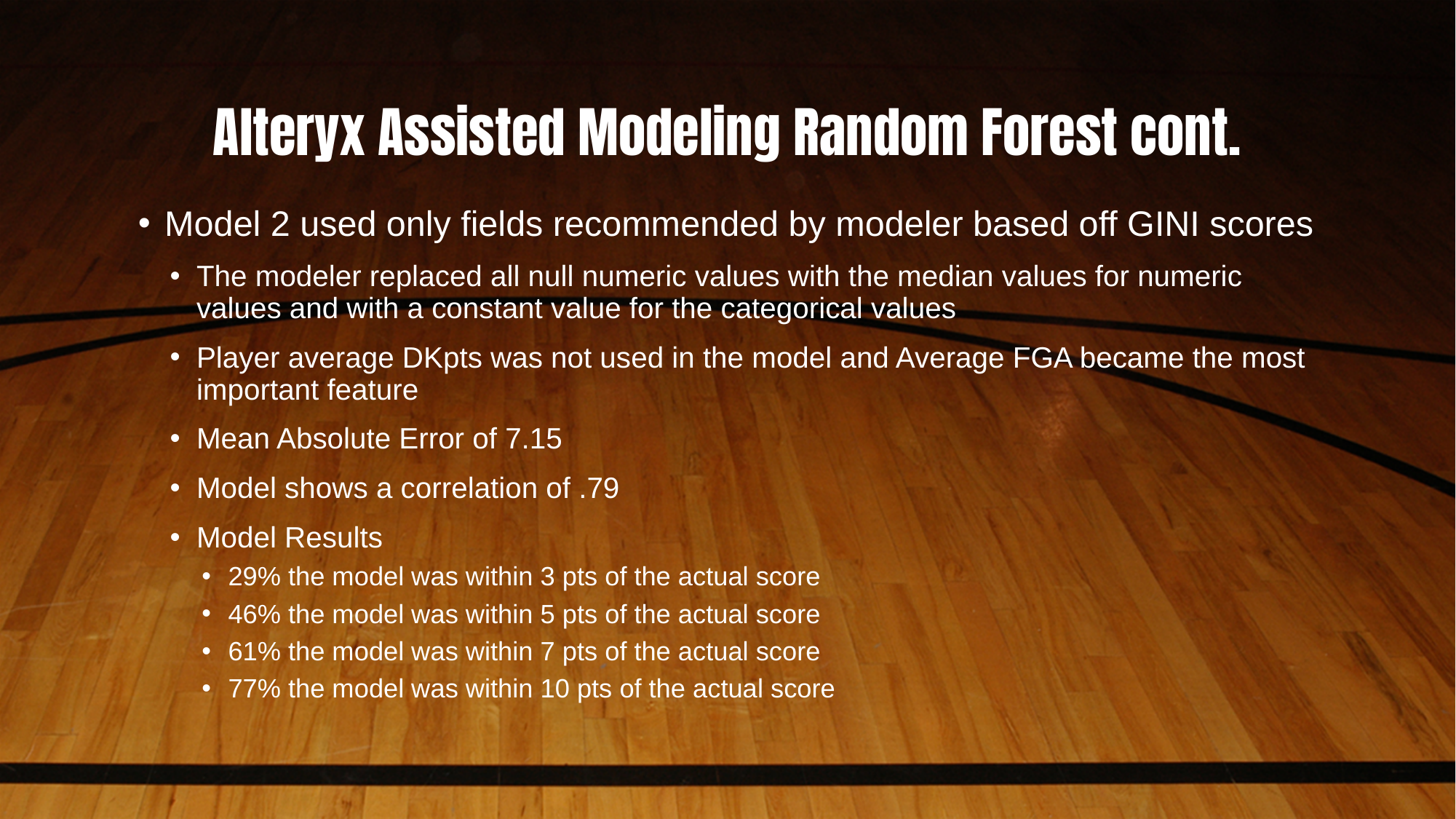

# Alteryx Assisted Modeling Random Forest cont.
Model 2 used only fields recommended by modeler based off GINI scores
The modeler replaced all null numeric values with the median values for numeric values and with a constant value for the categorical values
Player average DKpts was not used in the model and Average FGA became the most important feature
Mean Absolute Error of 7.15
Model shows a correlation of .79
Model Results
29% the model was within 3 pts of the actual score
46% the model was within 5 pts of the actual score
61% the model was within 7 pts of the actual score
77% the model was within 10 pts of the actual score